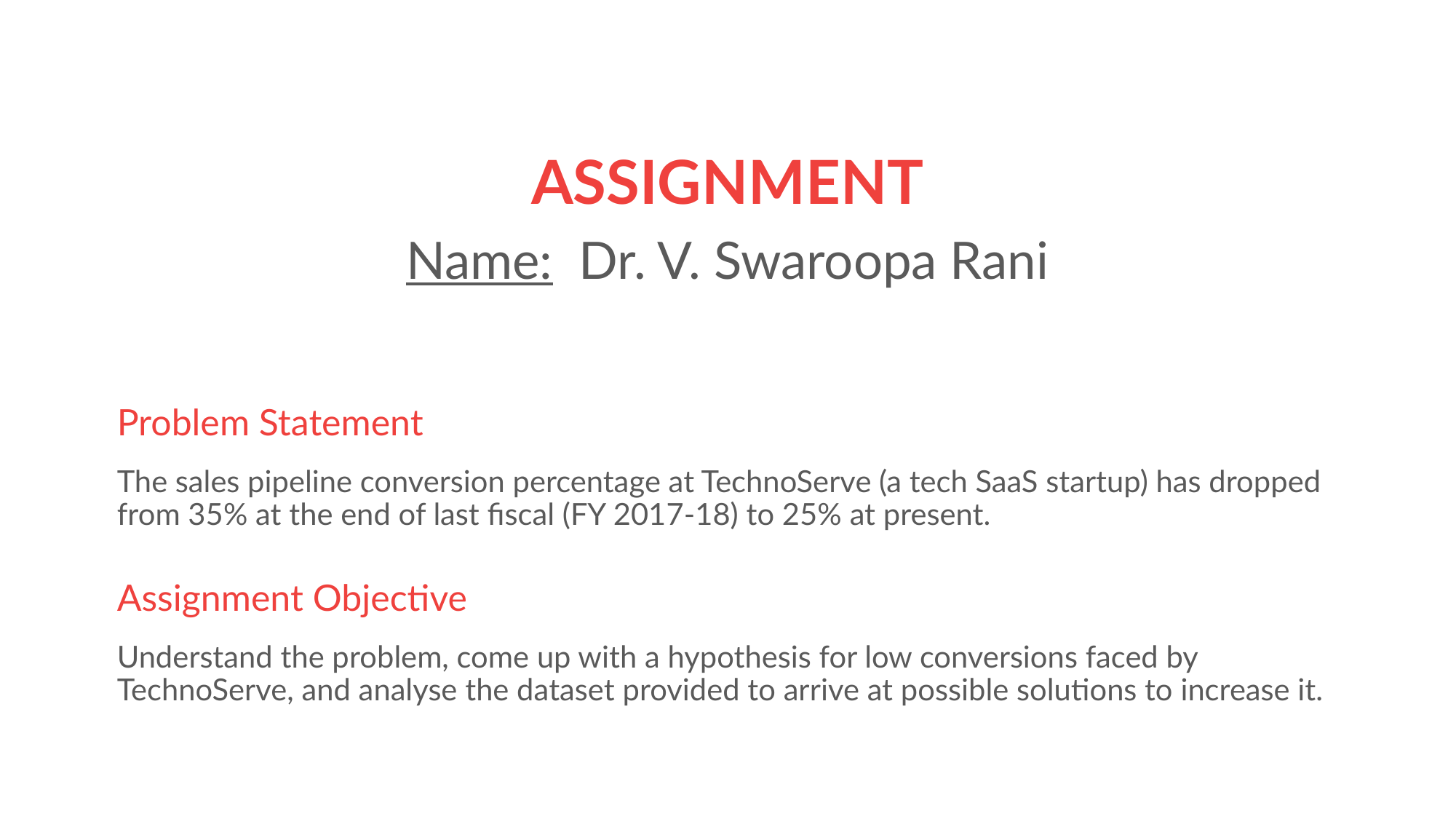

# ASSIGNMENT Name:  Dr. V. Swaroopa Rani
Problem Statement
The sales pipeline conversion percentage at TechnoServe (a tech SaaS startup) has dropped from 35% at the end of last fiscal (FY 2017-18) to 25% at present.

Assignment Objective

Understand the problem, come up with a hypothesis for low conversions faced by TechnoServe, and analyse the dataset provided to arrive at possible solutions to increase it.